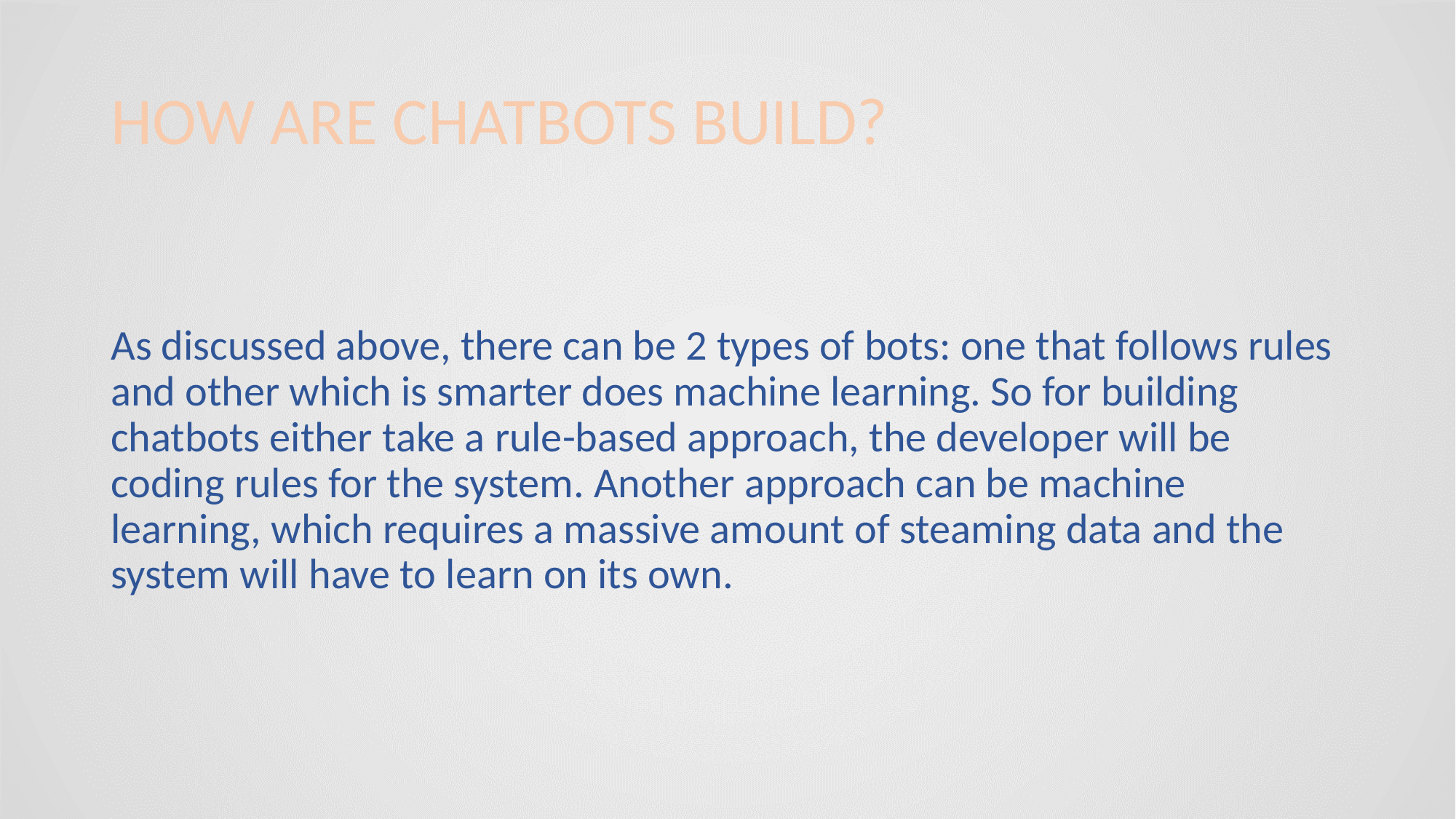

# HOW ARE CHATBOTS BUILD?
As discussed above, there can be 2 types of bots: one that follows rules and other which is smarter does machine learning. So for building chatbots either take a rule-based approach, the developer will be coding rules for the system. Another approach can be machine learning, which requires a massive amount of steaming data and the system will have to learn on its own.